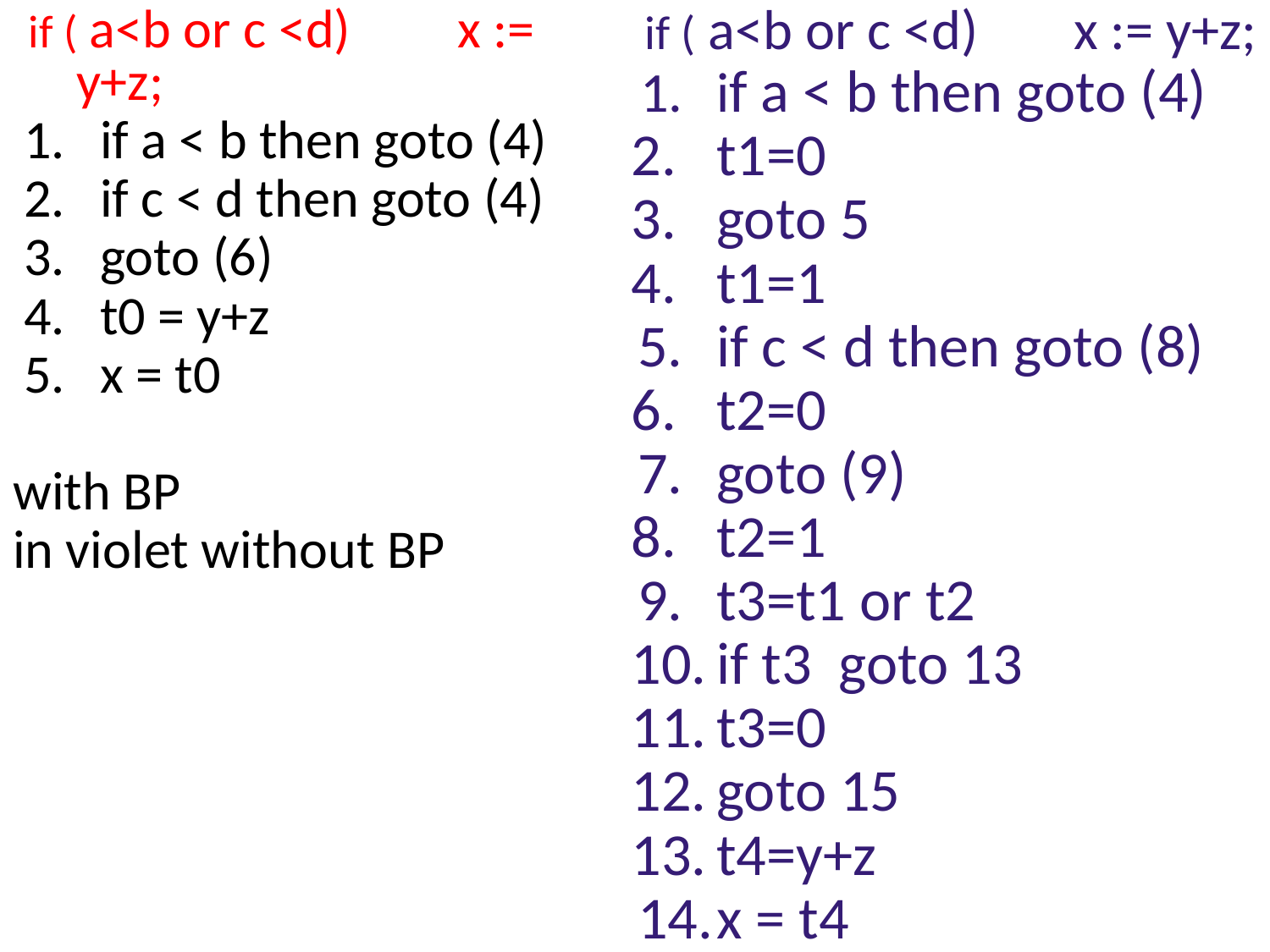

if ( a<b or c <d) 	x := y+z;
if a < b then goto (4)
if c < d then goto (4)
goto (6)
t0 = y+z
x = t0

with BP
in violet without BP
if ( a<b or c <d) 	x := y+z;
if a < b then goto (4)
t1=0
goto 5
t1=1
if c < d then goto (8)
t2=0
goto (9)
t2=1
t3=t1 or t2
if t3  goto 13
t3=0
goto 15
t4=y+z
x = t4